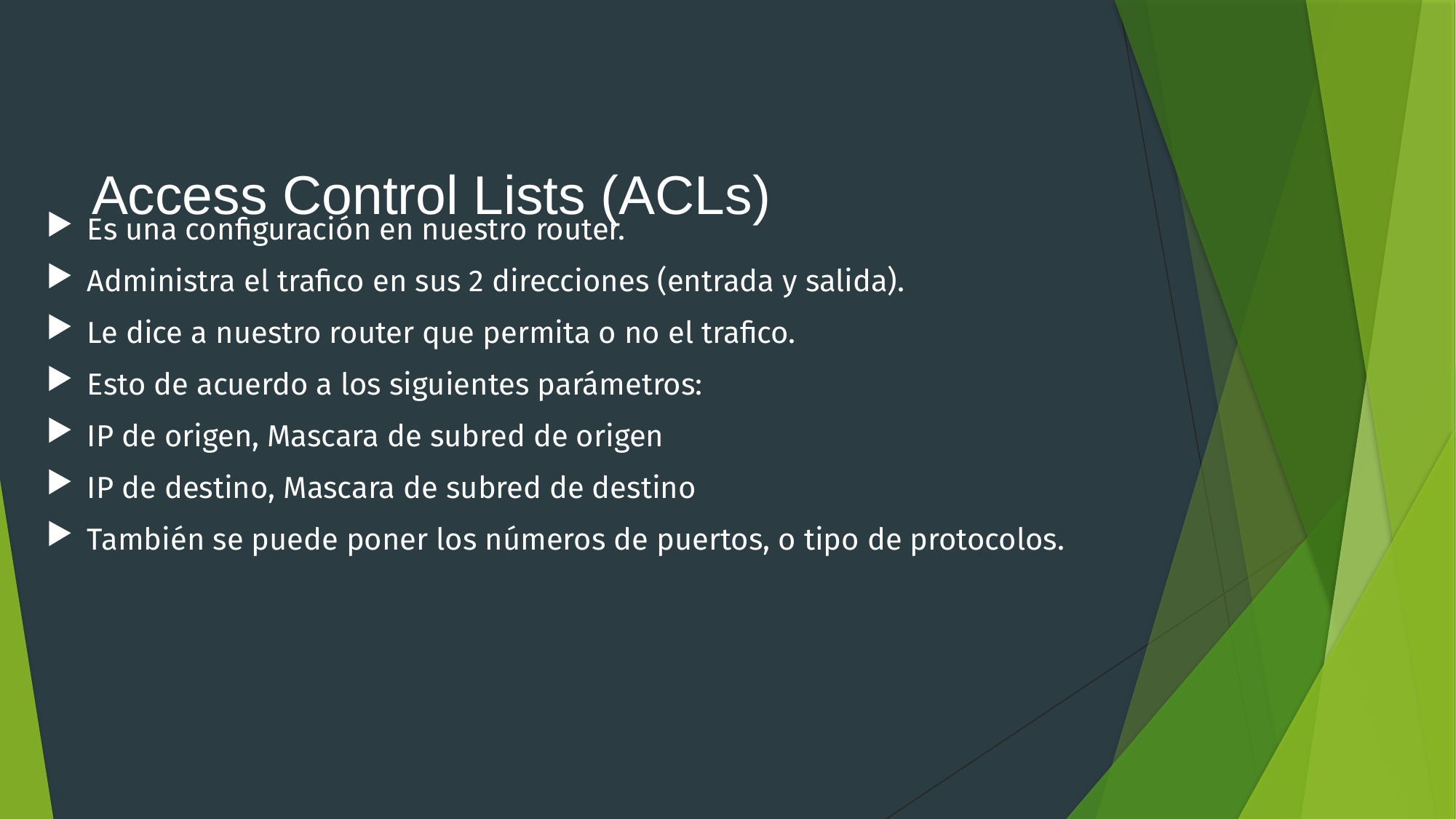

# Access Control Lists (ACLs)
Es una configuración en nuestro router.
Administra el trafico en sus 2 direcciones (entrada y salida).
Le dice a nuestro router que permita o no el trafico.
Esto de acuerdo a los siguientes parámetros:
IP de origen, Mascara de subred de origen
IP de destino, Mascara de subred de destino
También se puede poner los números de puertos, o tipo de protocolos.